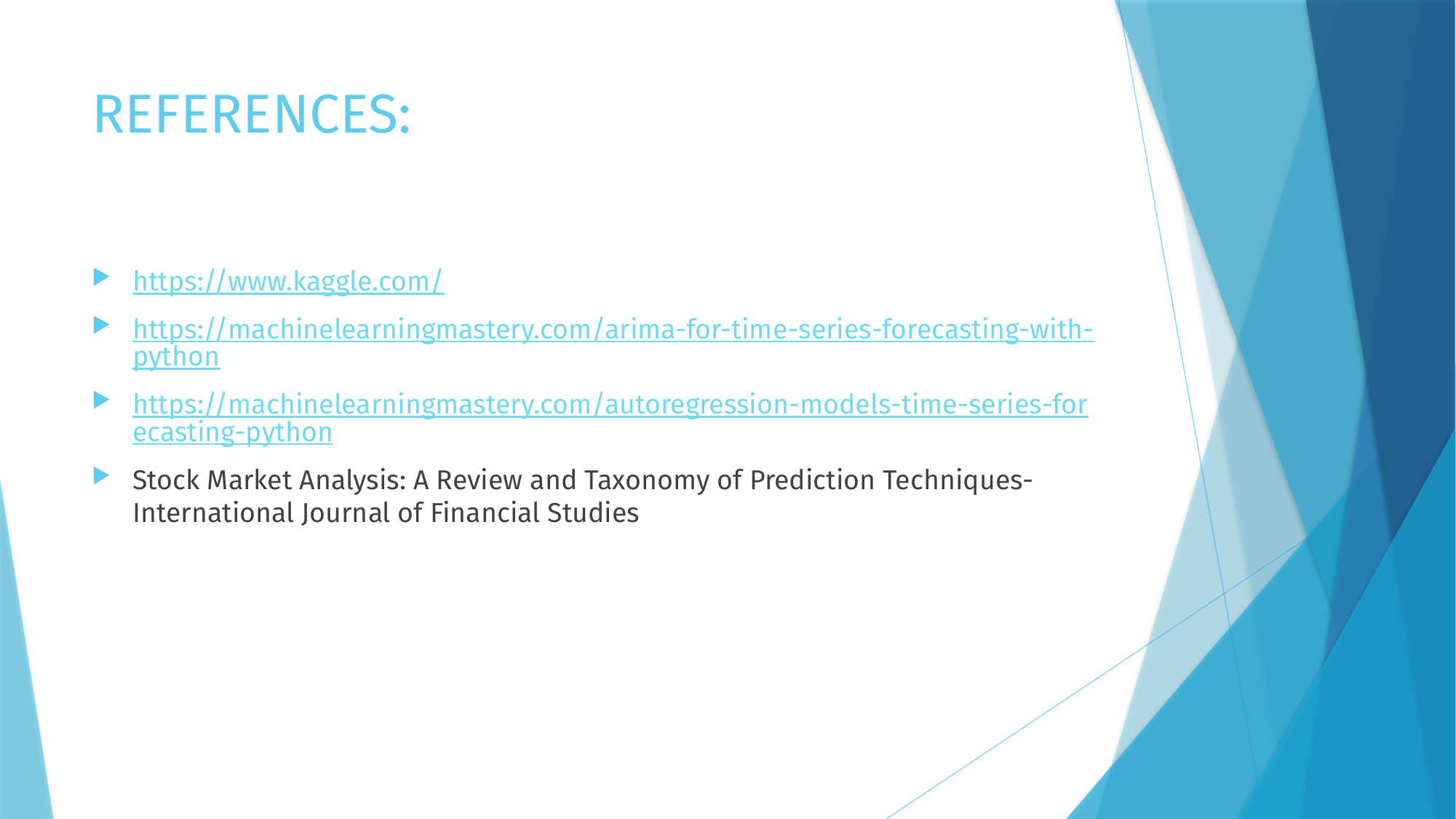

# REFERENCES:
https://www.kaggle.com/
https://machinelearningmastery.com/arima-for-time-series-forecasting-with-python
https://machinelearningmastery.com/autoregression-models-time-series-forecasting-python
Stock Market Analysis: A Review and Taxonomy of Prediction Techniques- International Journal of Financial Studies